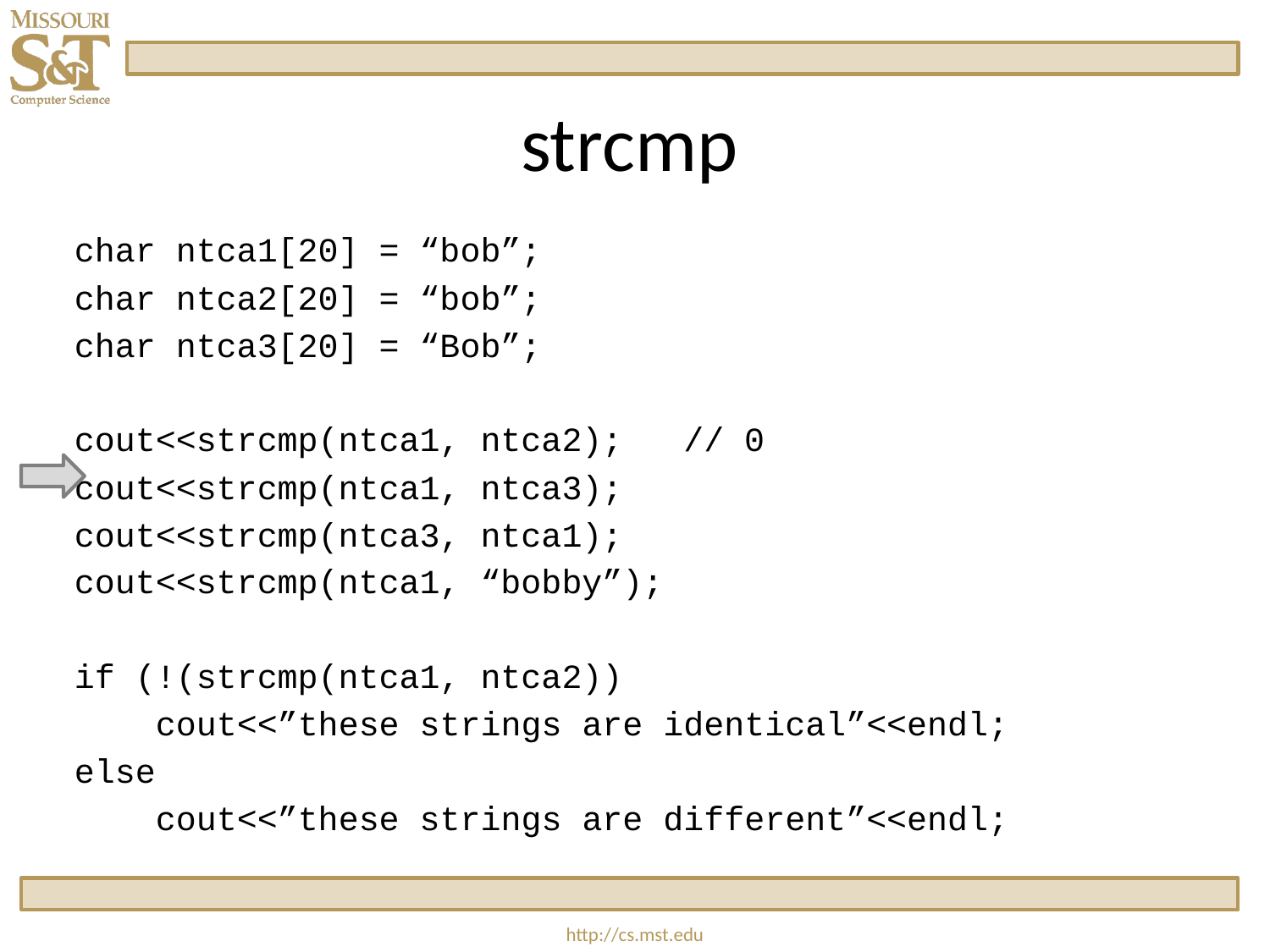

# strcmp
  char ntca1[20] = “bob”;
  char ntca2[20] = “bob”;
  char ntca3[20] = “Bob”;

  cout<<strcmp(ntca1, ntca2);   // 0
  cout<<strcmp(ntca1, ntca3);
  cout<<strcmp(ntca3, ntca1);
  cout<<strcmp(ntca1, “bobby”);

  if (!(strcmp(ntca1, ntca2))
      cout<<”these strings are identical”<<endl;
  else
      cout<<”these strings are different”<<endl;